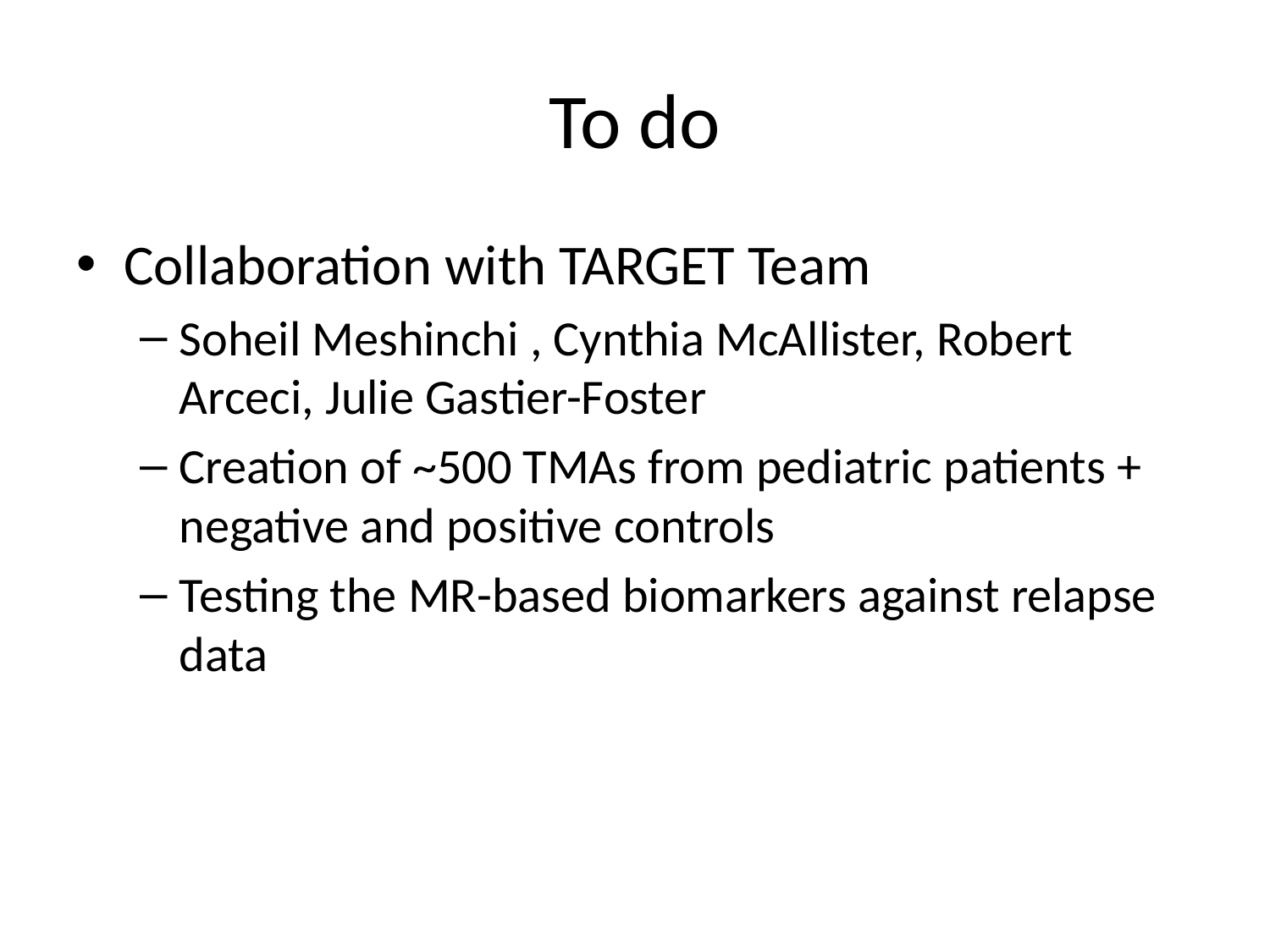

# To do
Collaboration with TARGET Team
Soheil Meshinchi , Cynthia McAllister, Robert Arceci, Julie Gastier-Foster
Creation of ~500 TMAs from pediatric patients + negative and positive controls
Testing the MR-based biomarkers against relapse data